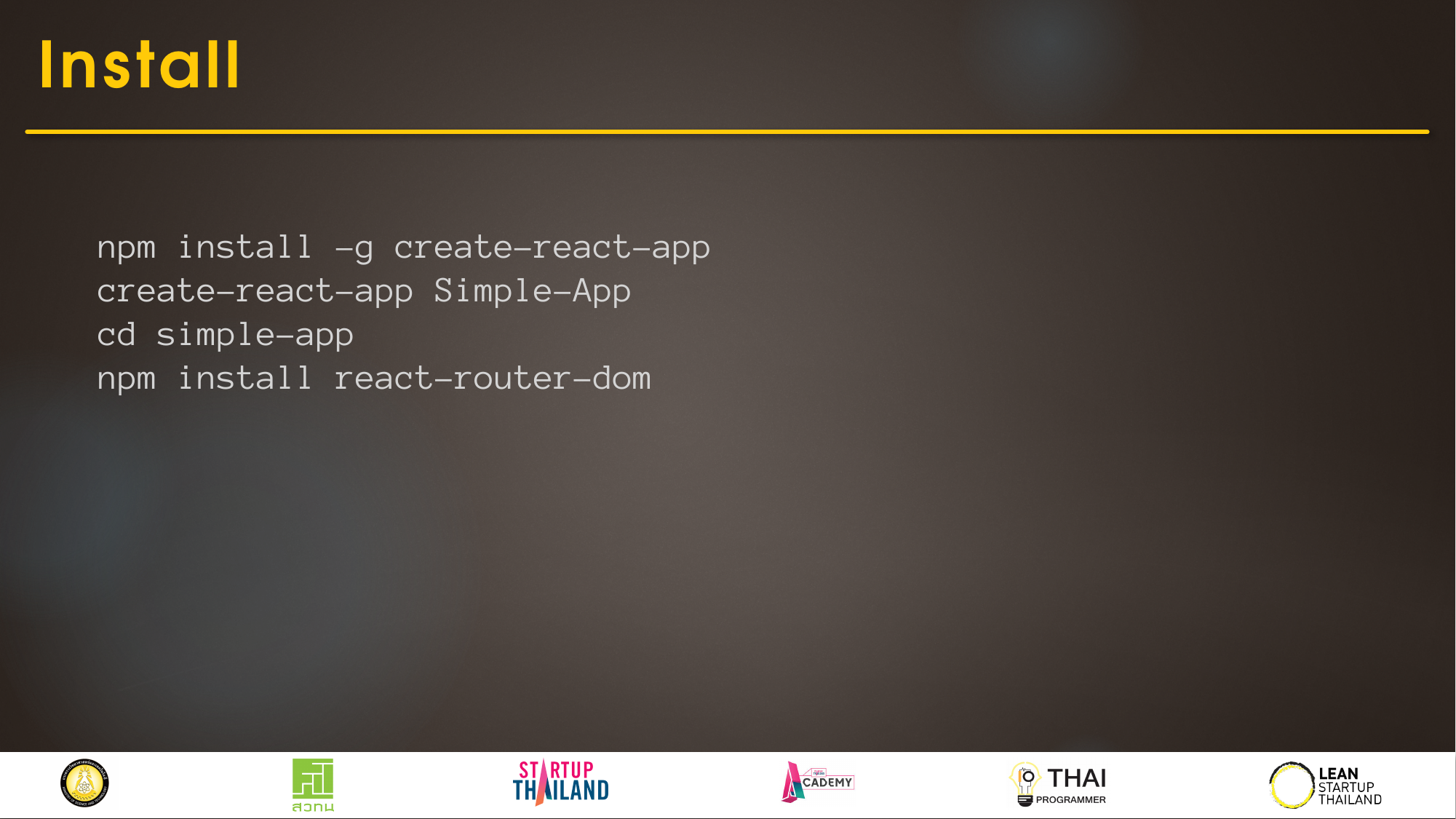

# Install
npm install –g create-react-app
create-react-app Simple-App
cd simple-app
npm install react-router-dom